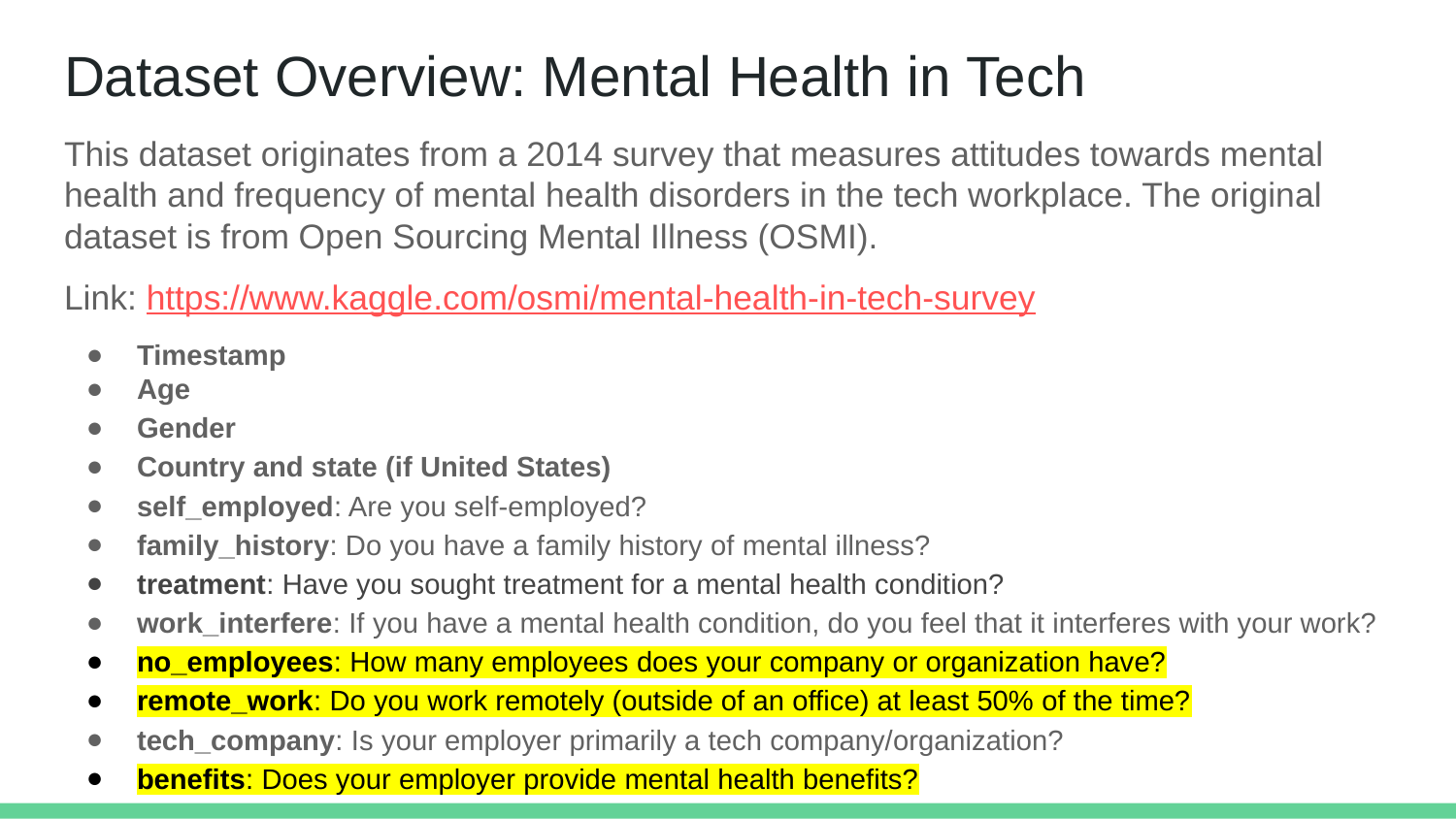

# Dataset Overview: Mental Health in Tech
This dataset originates from a 2014 survey that measures attitudes towards mental health and frequency of mental health disorders in the tech workplace. The original dataset is from Open Sourcing Mental Illness (OSMI).
Link: https://www.kaggle.com/osmi/mental-health-in-tech-survey
Timestamp
Age
Gender
Country and state (if United States)
self_employed: Are you self-employed?
family_history: Do you have a family history of mental illness?
treatment: Have you sought treatment for a mental health condition?
work_interfere: If you have a mental health condition, do you feel that it interferes with your work?
no_employees: How many employees does your company or organization have?
remote_work: Do you work remotely (outside of an office) at least 50% of the time?
tech_company: Is your employer primarily a tech company/organization?
benefits: Does your employer provide mental health benefits?